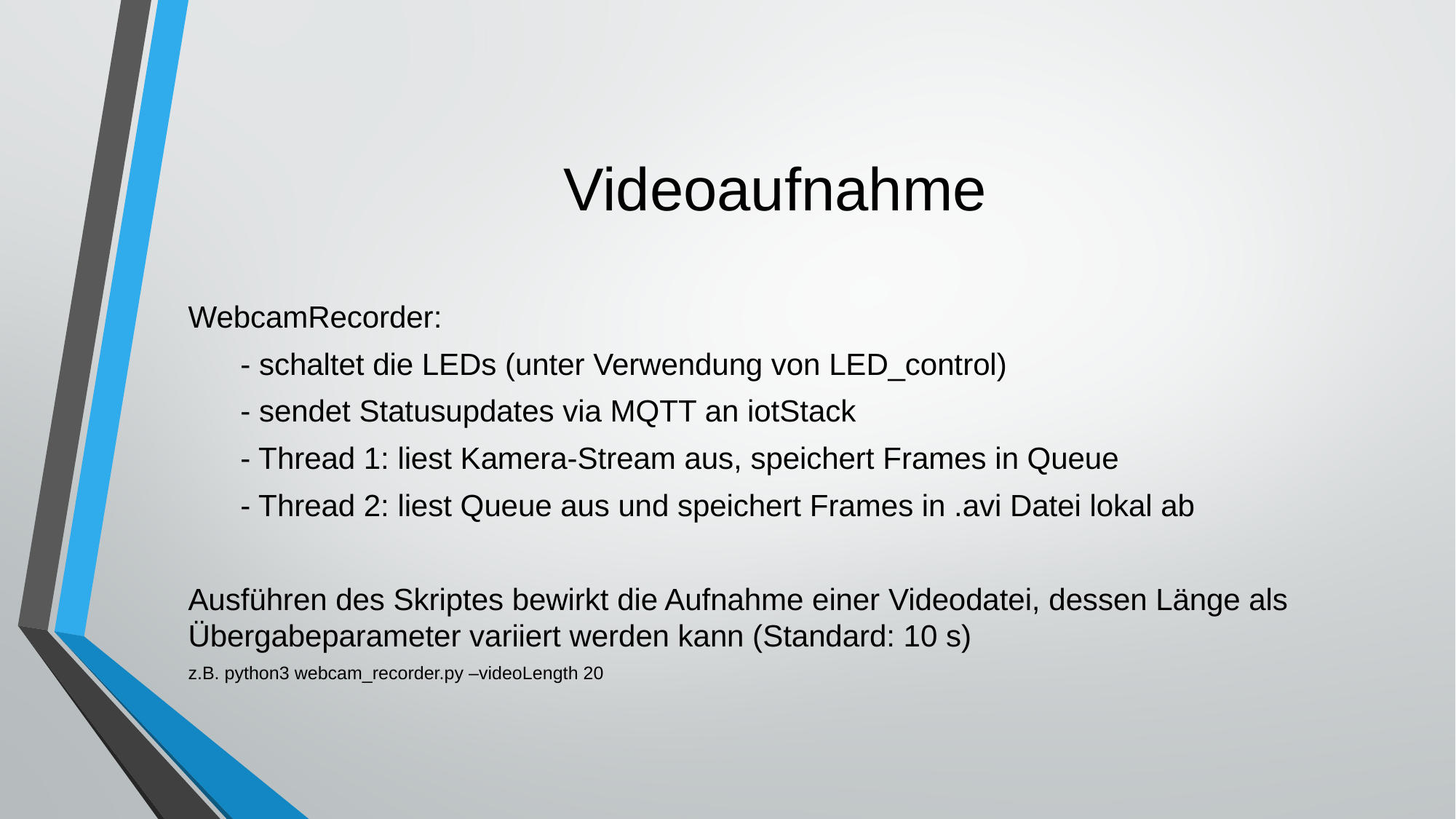

# Videoaufnahme
WebcamRecorder:
	- schaltet die LEDs (unter Verwendung von LED_control)
	- sendet Statusupdates via MQTT an iotStack
	- Thread 1: liest Kamera-Stream aus, speichert Frames in Queue
	- Thread 2: liest Queue aus und speichert Frames in .avi Datei lokal ab

Ausführen des Skriptes bewirkt die Aufnahme einer Videodatei, dessen Länge als Übergabeparameter variiert werden kann (Standard: 10 s)
z.B. python3 webcam_recorder.py –videoLength 20